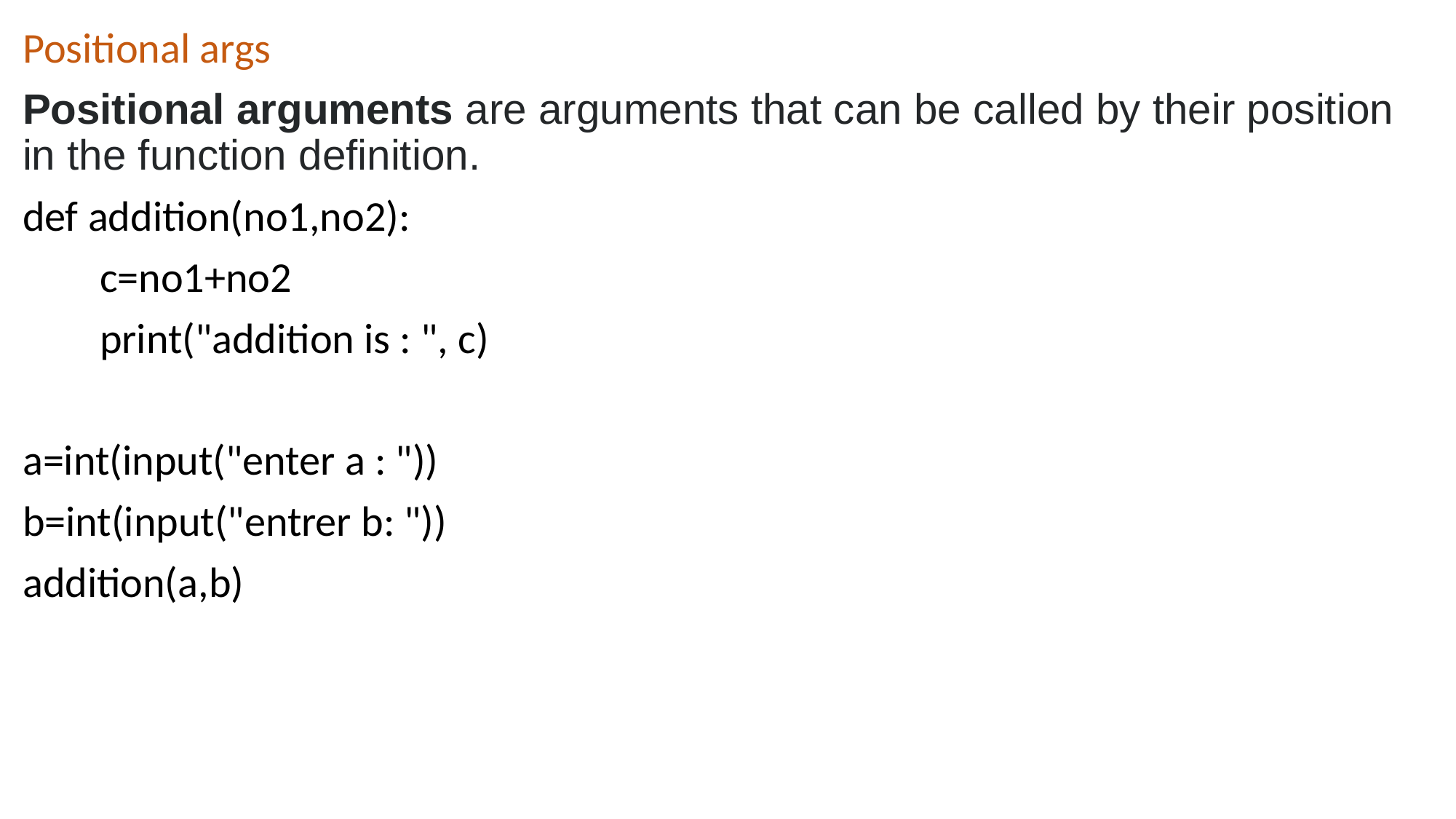

Positional args
Positional arguments are arguments that can be called by their position in the function definition.
def addition(no1,no2):
        c=no1+no2
        print("addition is : ", c)

a=int(input("enter a : "))
b=int(input("entrer b: "))
addition(a,b)